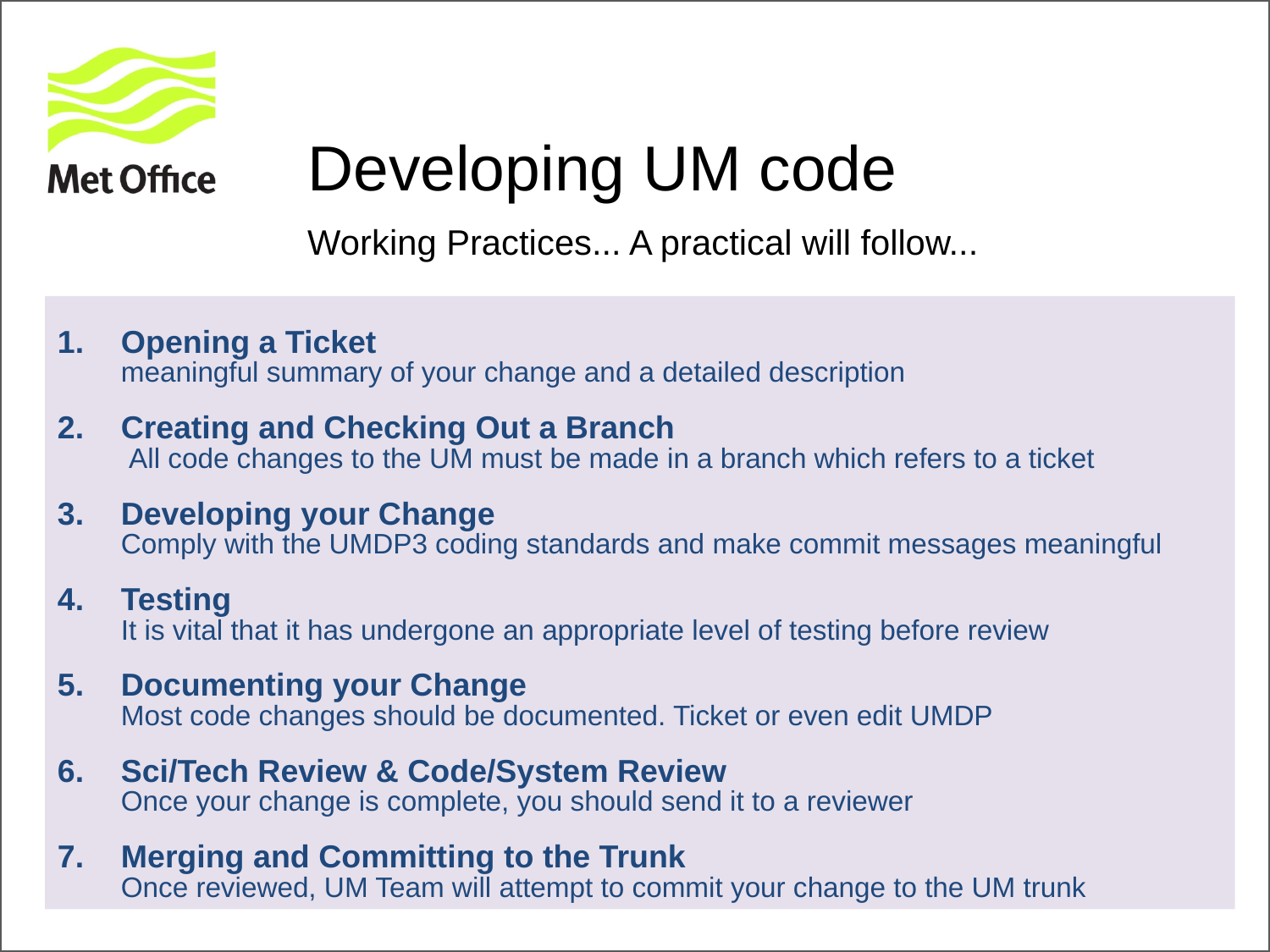

# Developing UM code
Working Practices... A practical will follow...
Opening a Ticket
meaningful summary of your change and a detailed description
Creating and Checking Out a Branch
 All code changes to the UM must be made in a branch which refers to a ticket
Developing your Change
Comply with the UMDP3 coding standards and make commit messages meaningful
Testing
It is vital that it has undergone an appropriate level of testing before review
Documenting your Change
Most code changes should be documented. Ticket or even edit UMDP
Sci/Tech Review & Code/System Review
Once your change is complete, you should send it to a reviewer
Merging and Committing to the Trunk
Once reviewed, UM Team will attempt to commit your change to the UM trunk